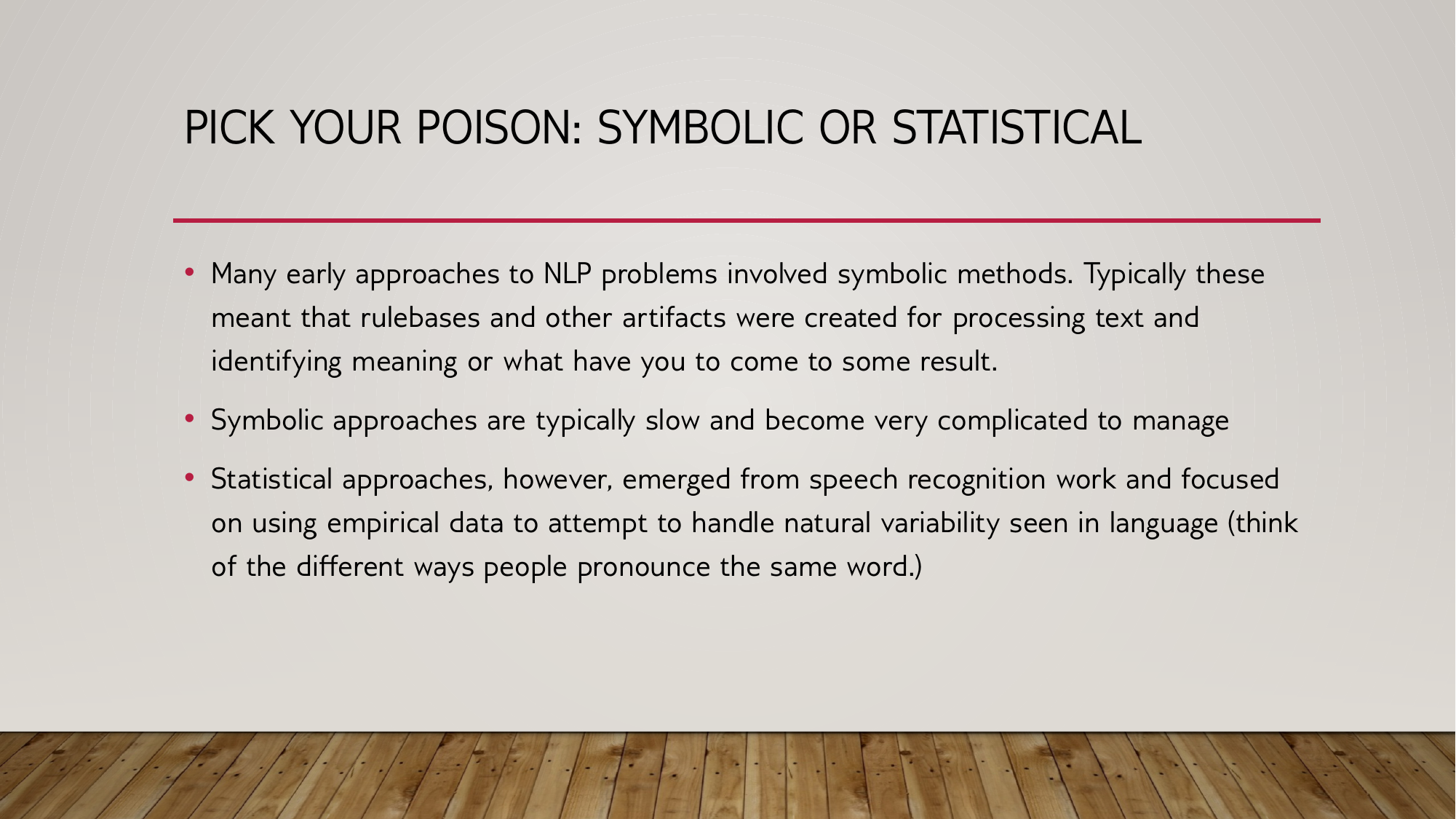

# Pick your poison: symbolic or statistical
Many early approaches to NLP problems involved symbolic methods. Typically these meant that rulebases and other artifacts were created for processing text and identifying meaning or what have you to come to some result.
Symbolic approaches are typically slow and become very complicated to manage
Statistical approaches, however, emerged from speech recognition work and focused on using empirical data to attempt to handle natural variability seen in language (think of the different ways people pronounce the same word.)